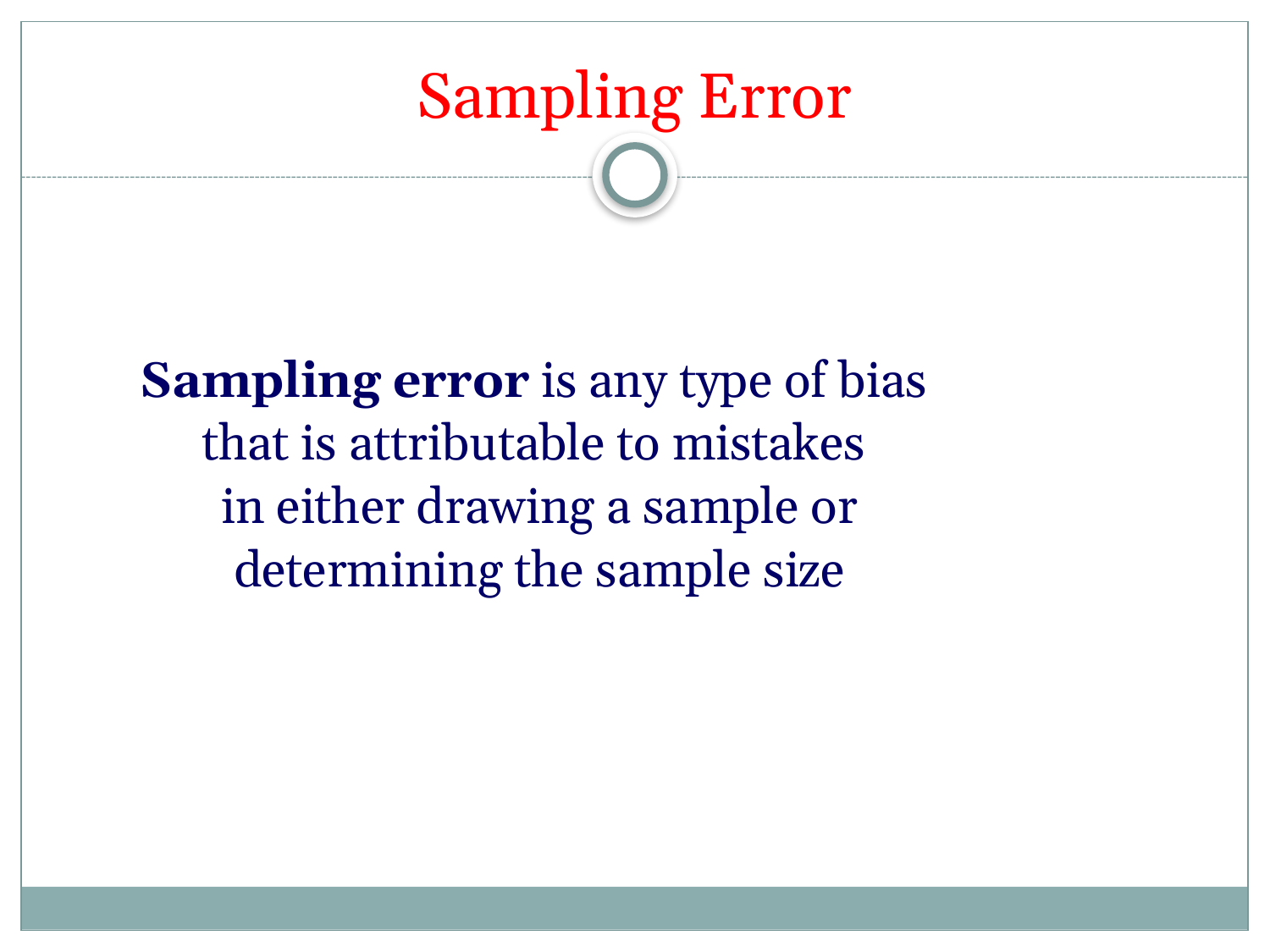

# Sampling Error
Sampling error is any type of bias
that is attributable to mistakes
in either drawing a sample or
determining the sample size